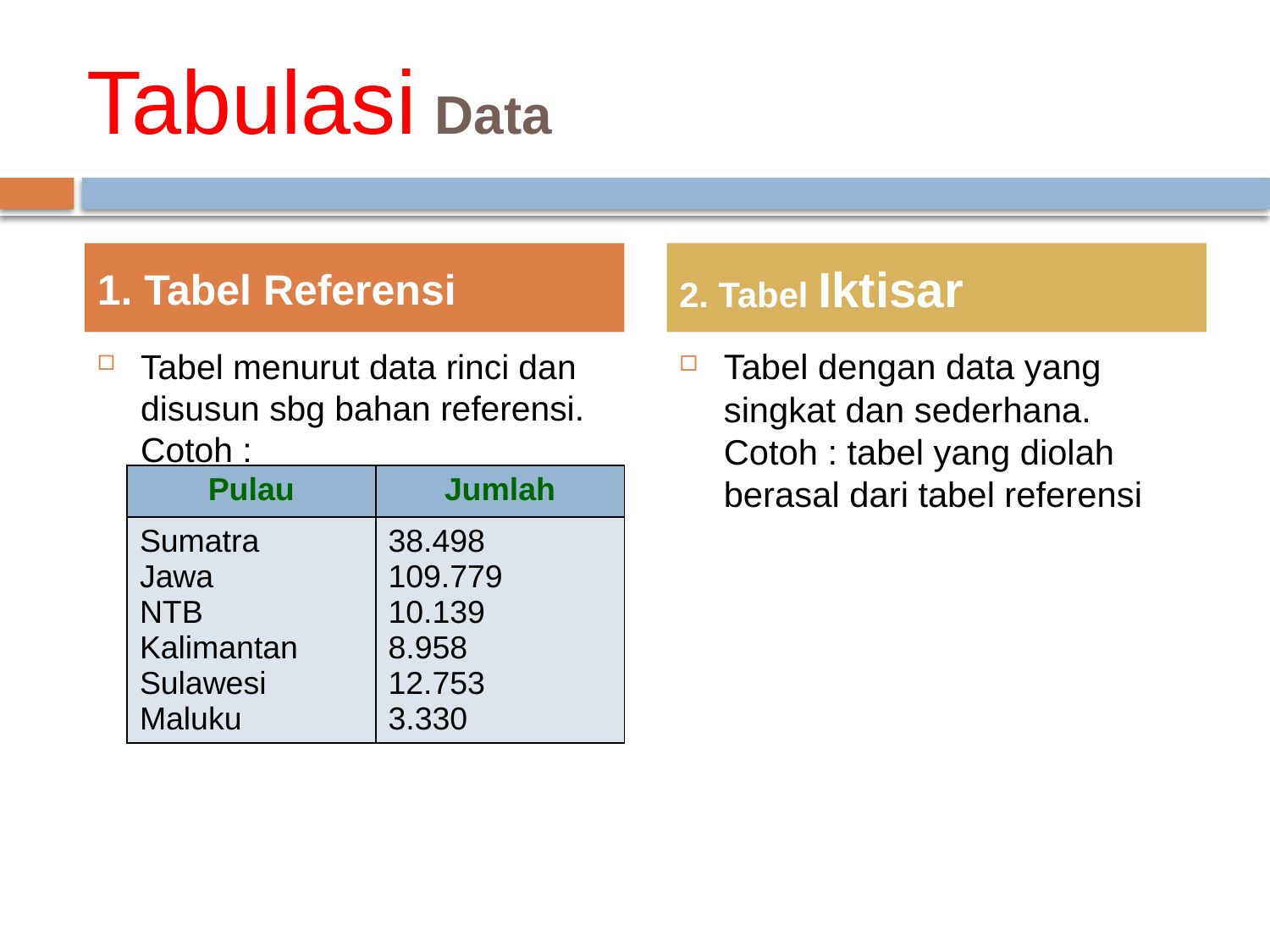

# Tabulasi Data
1. Tabel Referensi
2. Tabel Iktisar
Tabel menurut data rinci dan disusun sbg bahan referensi. Cotoh :

Tabel dengan data yang singkat dan sederhana. Cotoh : tabel yang diolah berasal dari tabel referensi

| Pulau | Jumlah |
| --- | --- |
| Sumatra Jawa NTB Kalimantan Sulawesi Maluku | 38.498 109.779 10.139 8.958 12.753 3.330 |